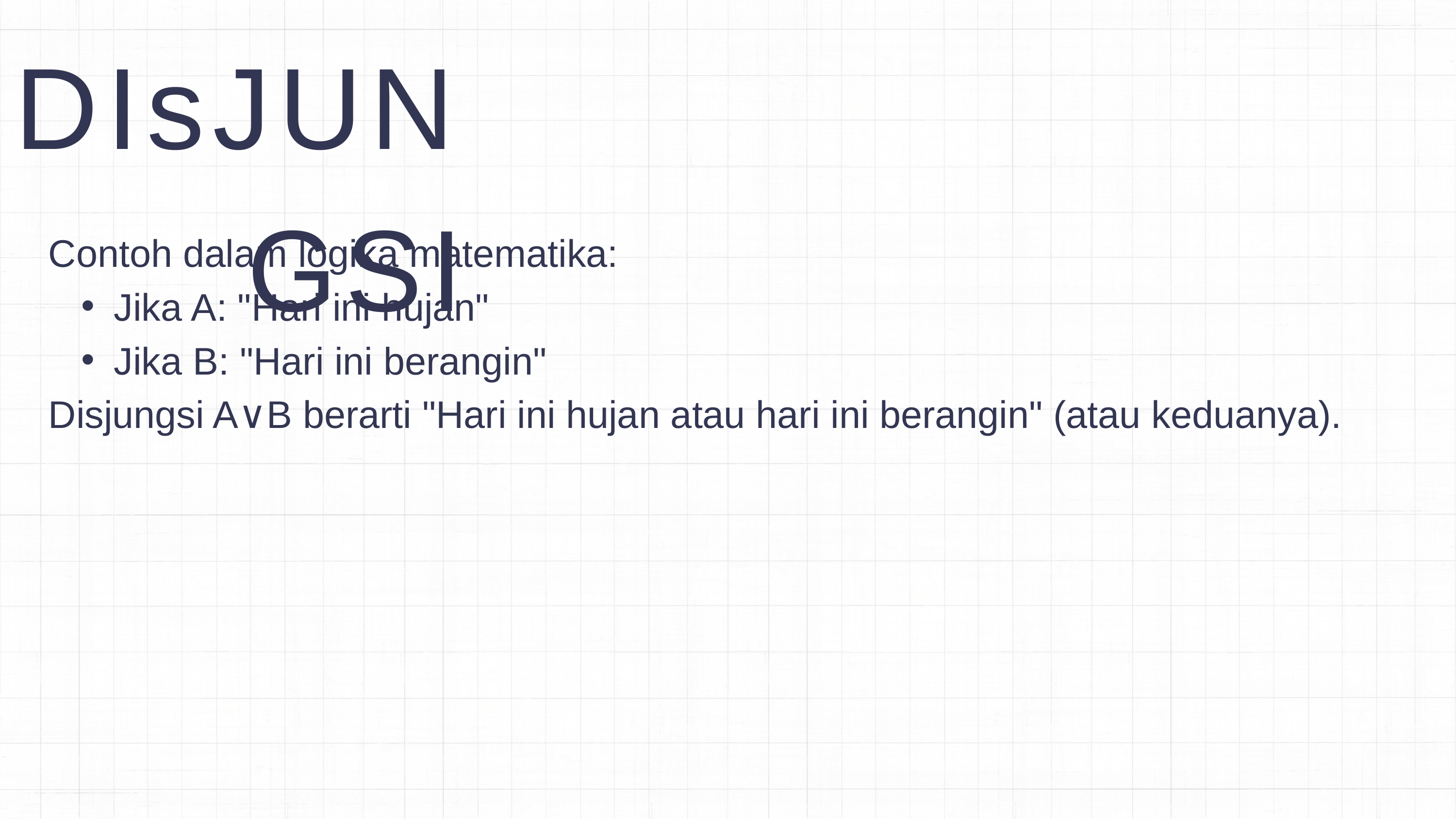

DIsJUNGSI
Contoh dalam logika matematika:
Jika A: "Hari ini hujan"
Jika B: "Hari ini berangin"
Disjungsi A∨B berarti "Hari ini hujan atau hari ini berangin" (atau keduanya).